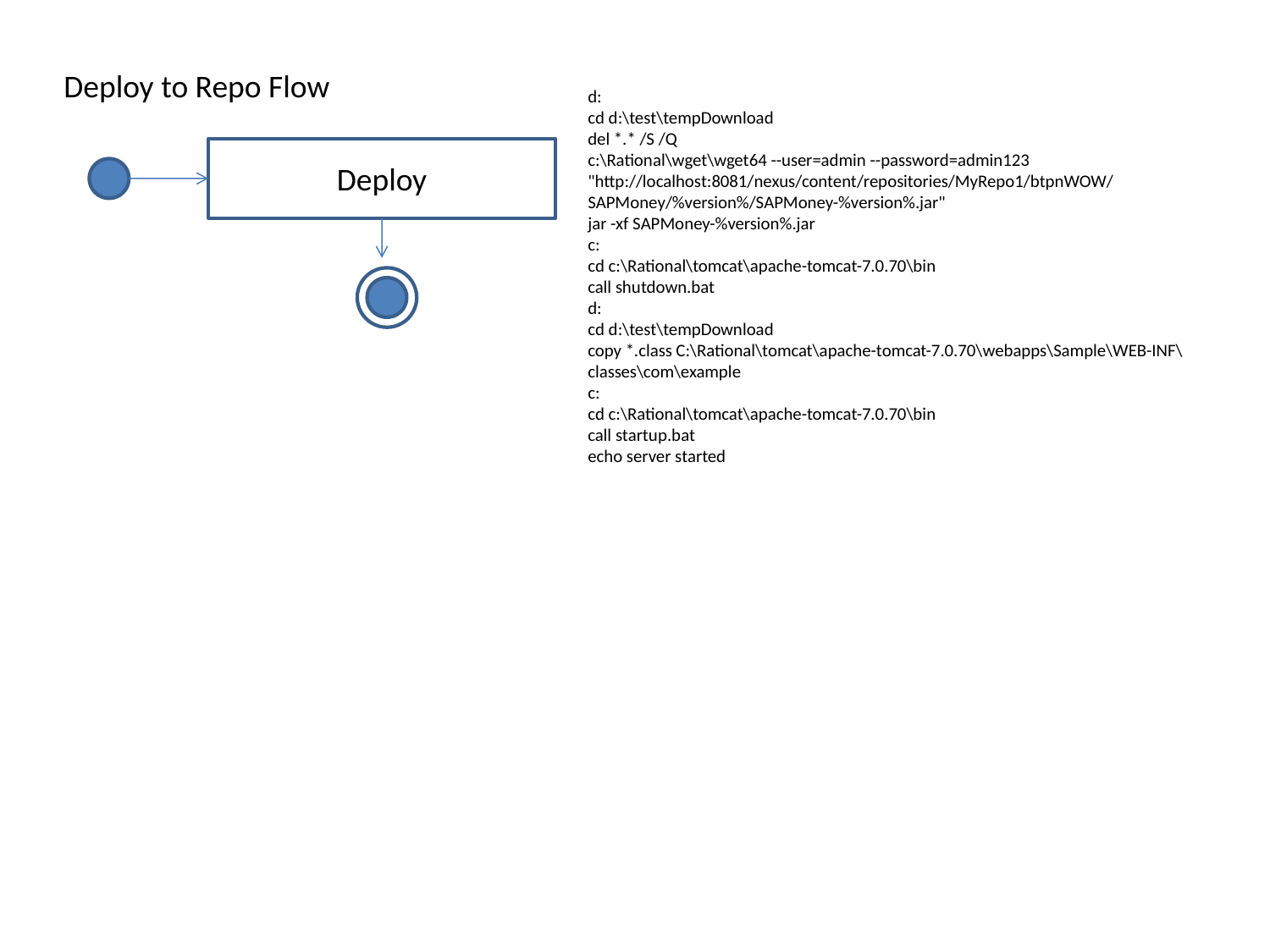

Deploy to Repo Flow
d:
cd d:\test\tempDownload
del *.* /S /Q
c:\Rational\wget\wget64 --user=admin --password=admin123 "http://localhost:8081/nexus/content/repositories/MyRepo1/btpnWOW/SAPMoney/%version%/SAPMoney-%version%.jar"
jar -xf SAPMoney-%version%.jar
c:
cd c:\Rational\tomcat\apache-tomcat-7.0.70\bin
call shutdown.bat
d:
cd d:\test\tempDownload
copy *.class C:\Rational\tomcat\apache-tomcat-7.0.70\webapps\Sample\WEB-INF\classes\com\example
c:
cd c:\Rational\tomcat\apache-tomcat-7.0.70\bin
call startup.bat
echo server started
Deploy